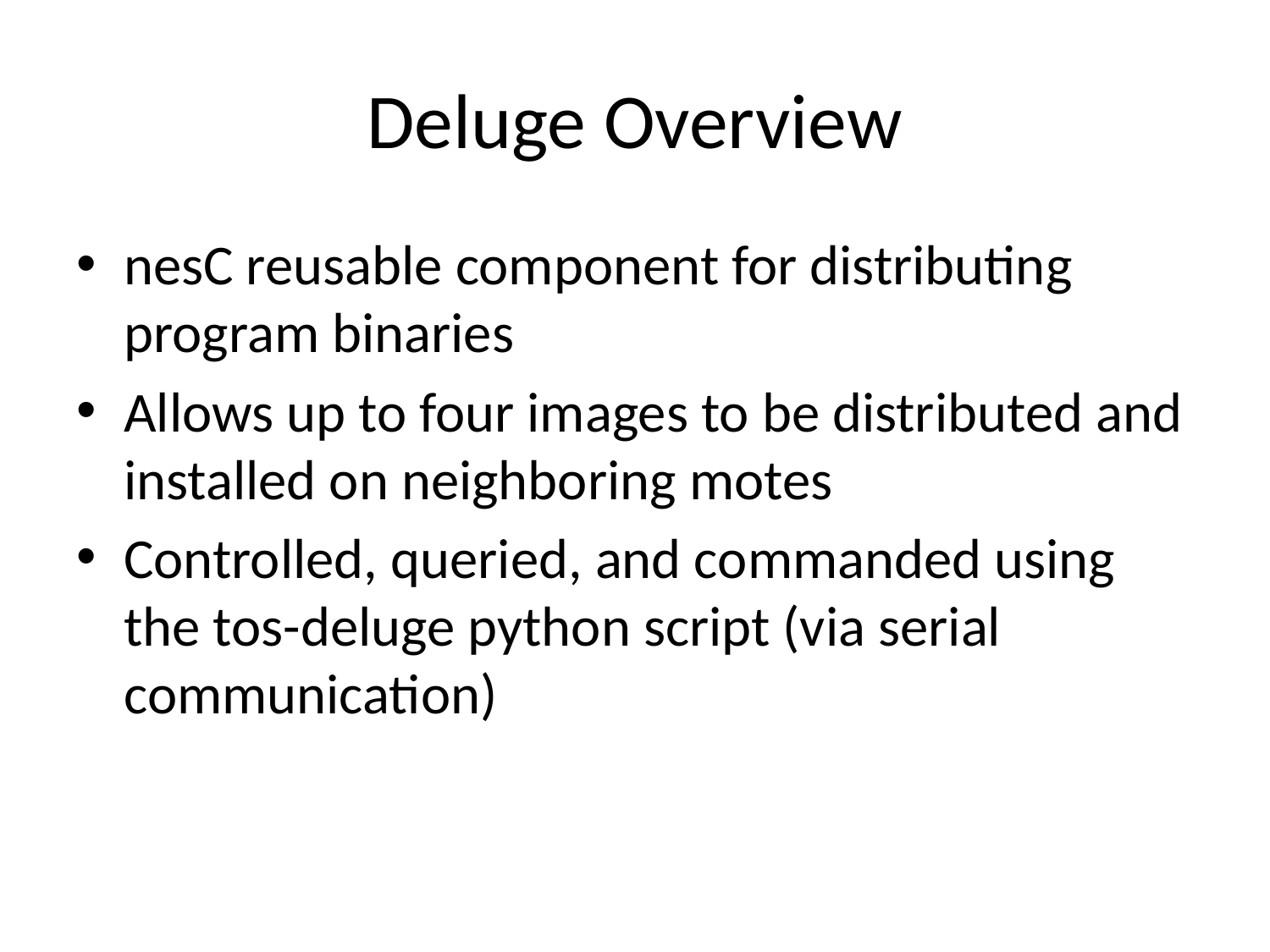

# Deluge Overview
nesC reusable component for distributing program binaries
Allows up to four images to be distributed and installed on neighboring motes
Controlled, queried, and commanded using the tos-deluge python script (via serial communication)